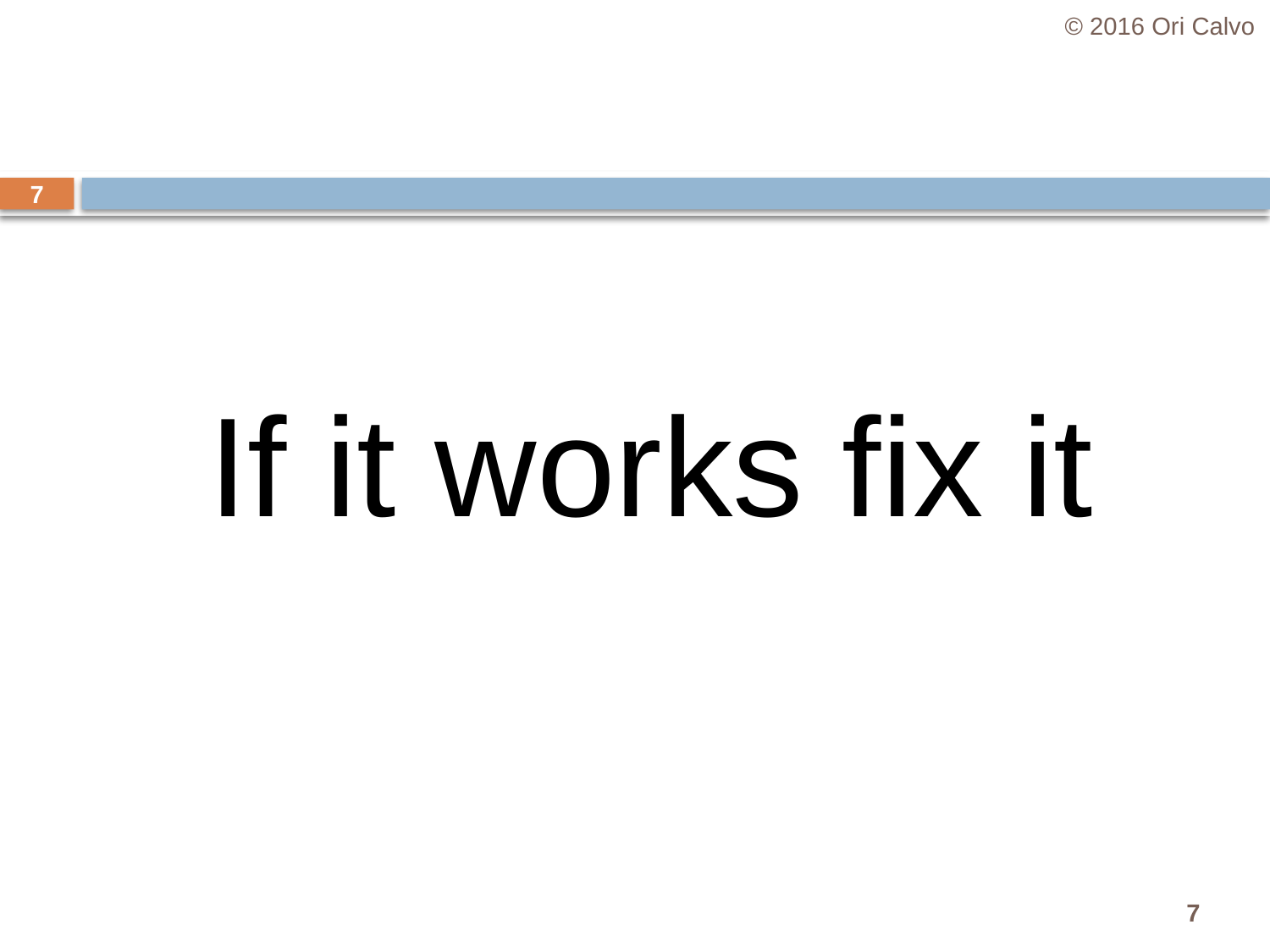

© 2016 Ori Calvo
#
7

If it works fix it